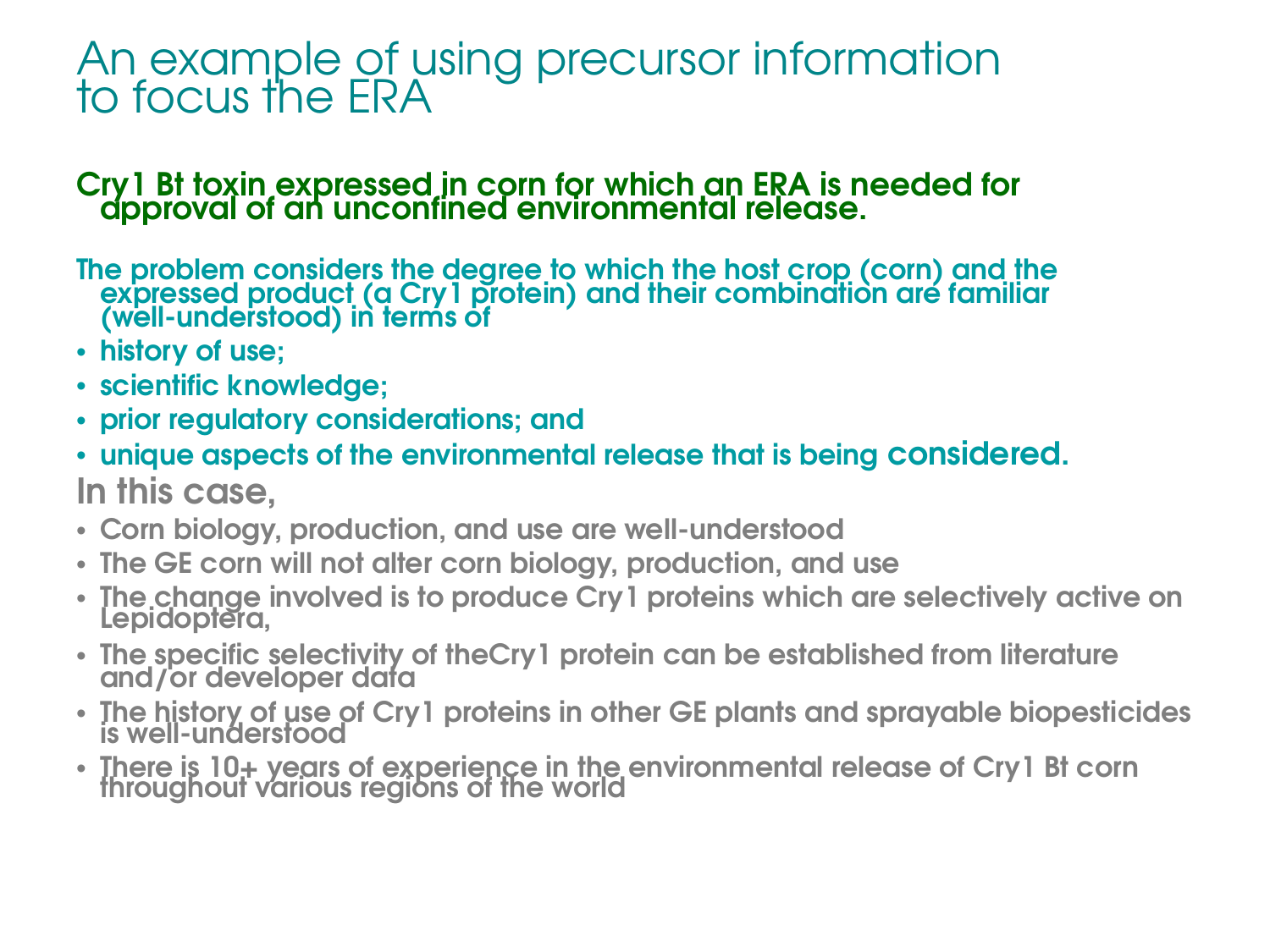

An example of using precursor information
to focus the ERA
Cry1 Bt toxin expressed in corn for which an ERA is needed for
approval of an unconfined environmental release.

The problem considers the degree to which the host crop (corn) and the expressed product (a Cry1 protein) and their combination are familiar
(well-understood) in terms of
history of use;
scientific knowledge;
prior regulatory considerations; and
unique aspects of the environmental release that is being considered.
In this case,
Corn biology, production, and use are well-understood
The GE corn will not alter corn biology, production, and use
The change involved is to produce Cry1 proteins which are selectively active on Lepidoptera,
The specific selectivity of theCry1 protein can be established from literature and/or developer data
The history of use of Cry1 proteins in other GE plants and sprayable biopesticides is well-understood
There is 10+ years of experience in the environmental release of Cry1 Bt corn throughout various regions of the world